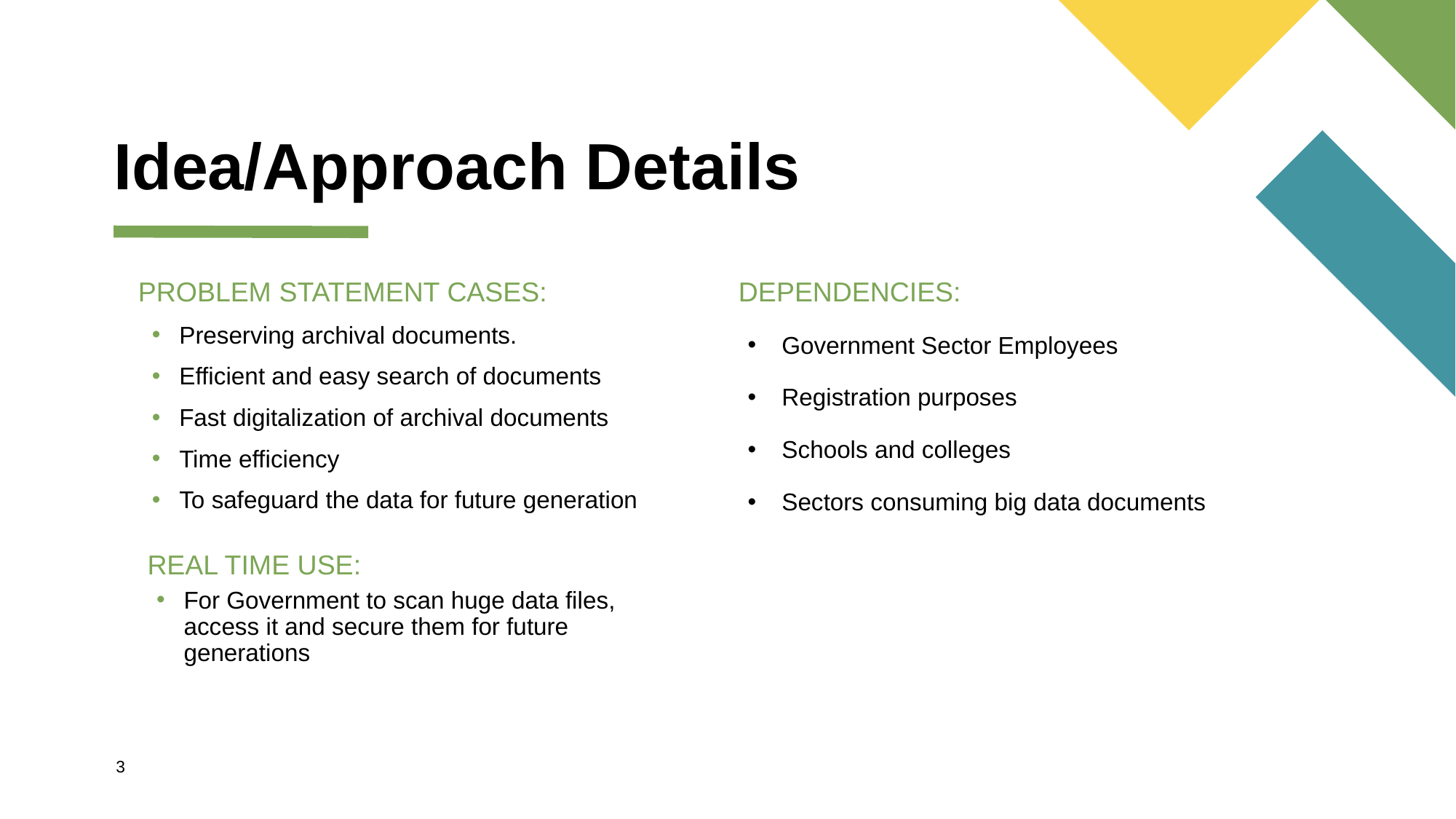

# Idea/Approach Details
PROBLEM STATEMENT CASES:
DEPENDENCIES:
Preserving archival documents.
Efficient and easy search of documents
Fast digitalization of archival documents
Time efficiency
To safeguard the data for future generation
Government Sector Employees

Registration purposes

Schools and colleges

Sectors consuming big data documents
REAL TIME USE:
For Government to scan huge data files, access it and secure them for future generations
3